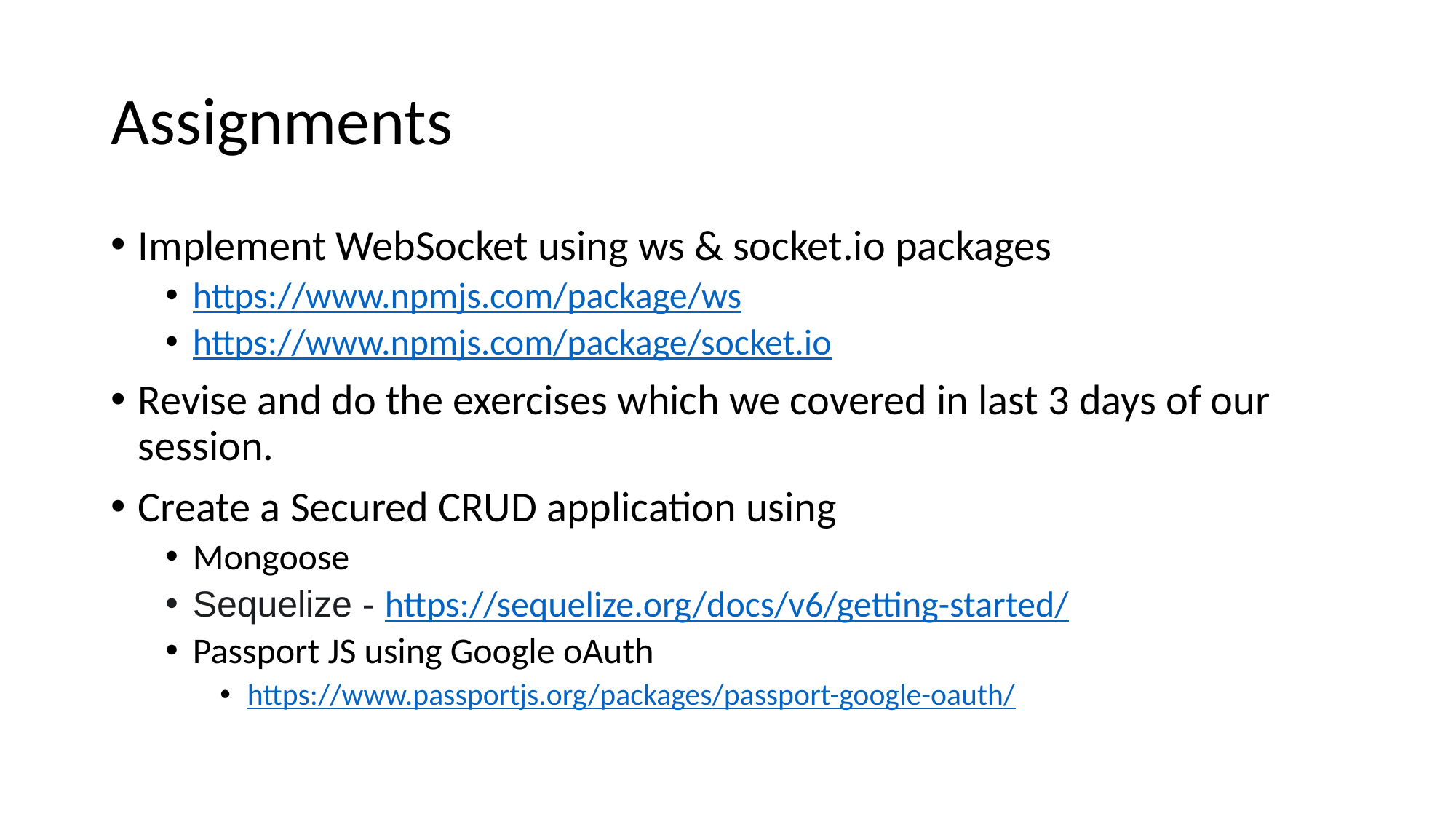

# Assignments
Implement WebSocket using ws & socket.io packages
https://www.npmjs.com/package/ws
https://www.npmjs.com/package/socket.io
Revise and do the exercises which we covered in last 3 days of our session.
Create a Secured CRUD application using
Mongoose
Sequelize - https://sequelize.org/docs/v6/getting-started/
Passport JS using Google oAuth
https://www.passportjs.org/packages/passport-google-oauth/